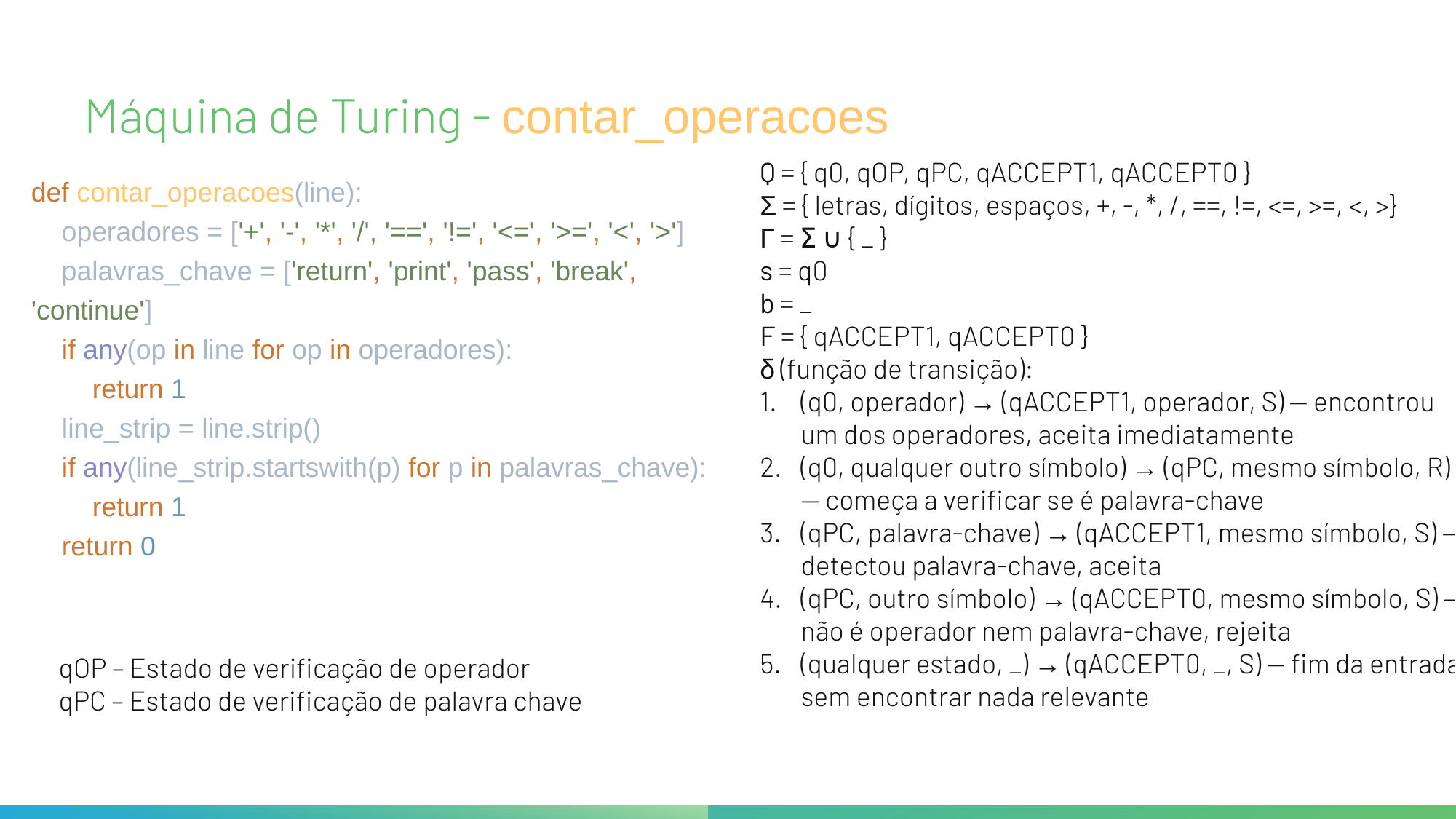

# Máquina de Turing - contar_operacoes
Q = { q0, qOP, qPC, qACCEPT1, qACCEPT0 }
Σ = { letras, dígitos, espaços, +, -, *, /, ==, !=, <=, >=, <, >}
Γ = Σ ∪ { _ }
s = q0
b = _
F = { qACCEPT1, qACCEPT0 }
δ (função de transição):
(q0, operador) → (qACCEPT1, operador, S) — encontrou um dos operadores, aceita imediatamente
(q0, qualquer outro símbolo) → (qPC, mesmo símbolo, R) — começa a verificar se é palavra-chave
(qPC, palavra-chave) → (qACCEPT1, mesmo símbolo, S) — detectou palavra-chave, aceita
(qPC, outro símbolo) → (qACCEPT0, mesmo símbolo, S) — não é operador nem palavra-chave, rejeita
(qualquer estado, _) → (qACCEPT0, _, S) — fim da entrada sem encontrar nada relevante
def contar_operacoes(line):
    operadores = ['+', '-', '*', '/', '==', '!=', '<=', '>=', '<', '>']
    palavras_chave = ['return', 'print', 'pass', 'break', 'continue']
    if any(op in line for op in operadores):
        return 1
    line_strip = line.strip()
    if any(line_strip.startswith(p) for p in palavras_chave):
        return 1
    return 0
qOP – Estado de verificação de operador
qPC – Estado de verificação de palavra chave